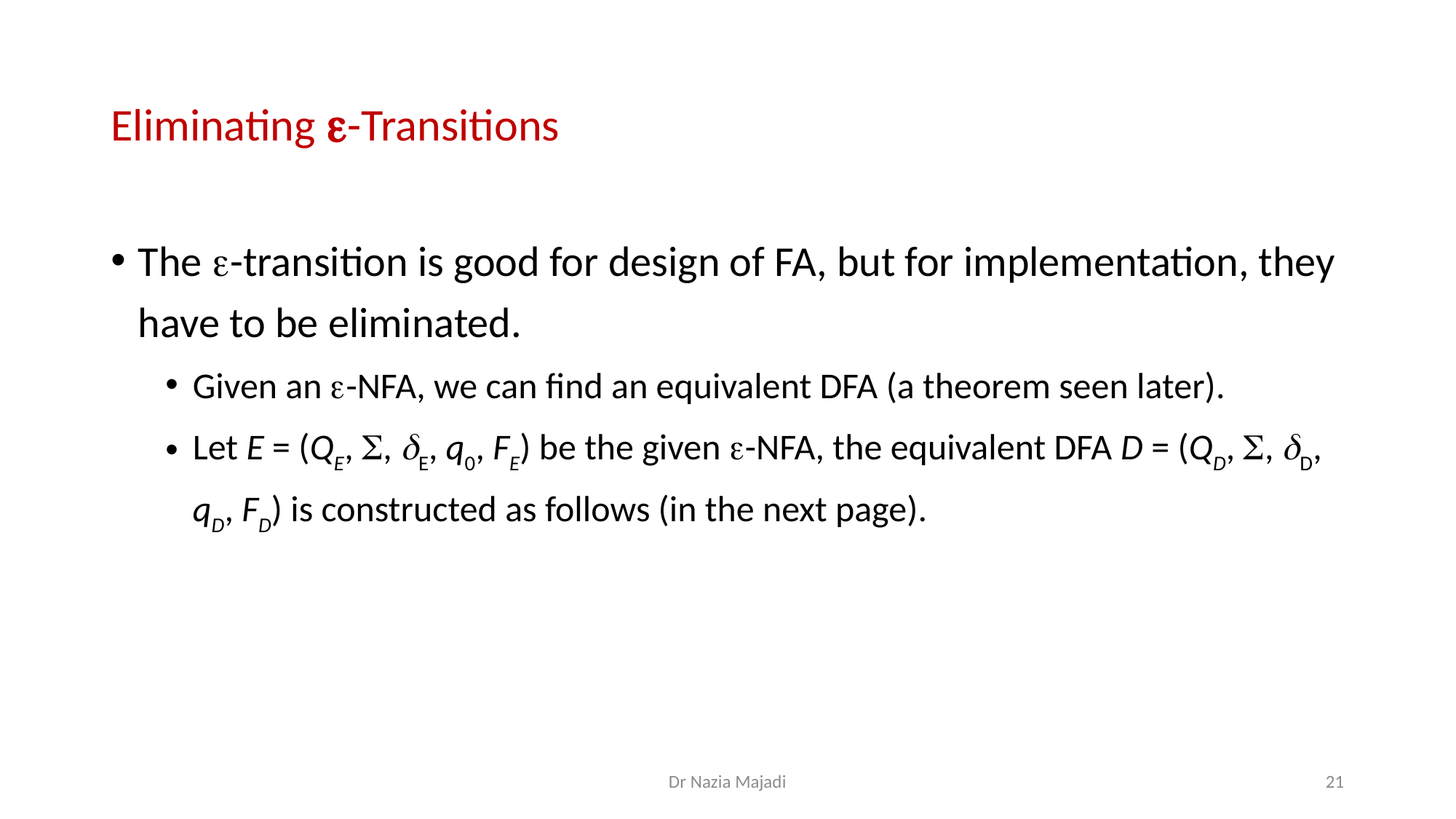

# Eliminating ε-Transitions
The ε-transition is good for design of FA, but for implementation, they have to be eliminated.
Given an ε-NFA, we can find an equivalent DFA (a theorem seen later).
Let E = (QE, Σ, δE, q0, FE) be the given ε-NFA, the equivalent DFA D = (QD, Σ, δD, qD, FD) is constructed as follows (in the next page).
Dr Nazia Majadi
21